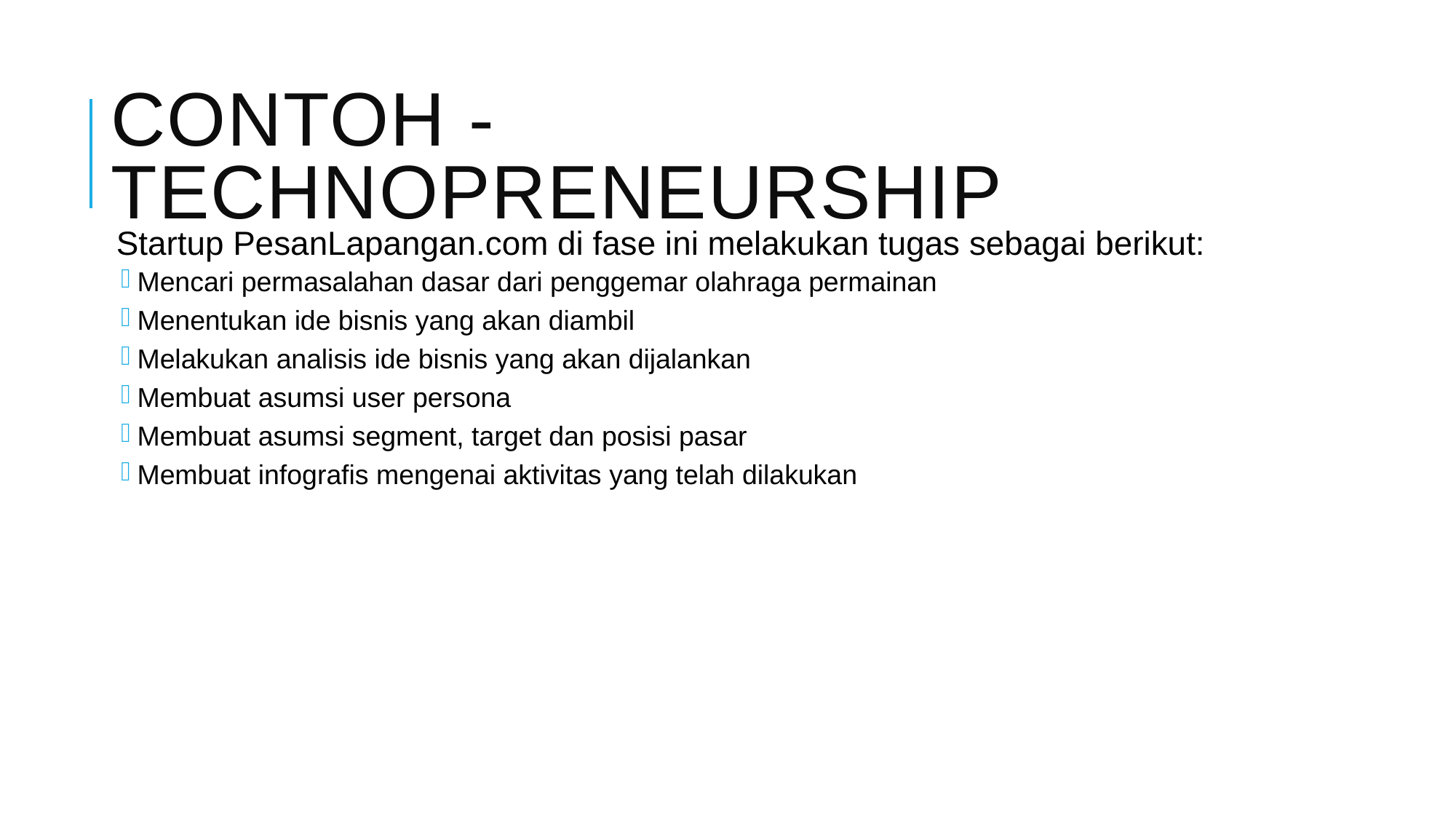

# Contoh - Technopreneurship
Startup PesanLapangan.com di fase ini melakukan tugas sebagai berikut:
Mencari permasalahan dasar dari penggemar olahraga permainan
Menentukan ide bisnis yang akan diambil
Melakukan analisis ide bisnis yang akan dijalankan
Membuat asumsi user persona
Membuat asumsi segment, target dan posisi pasar
Membuat infografis mengenai aktivitas yang telah dilakukan